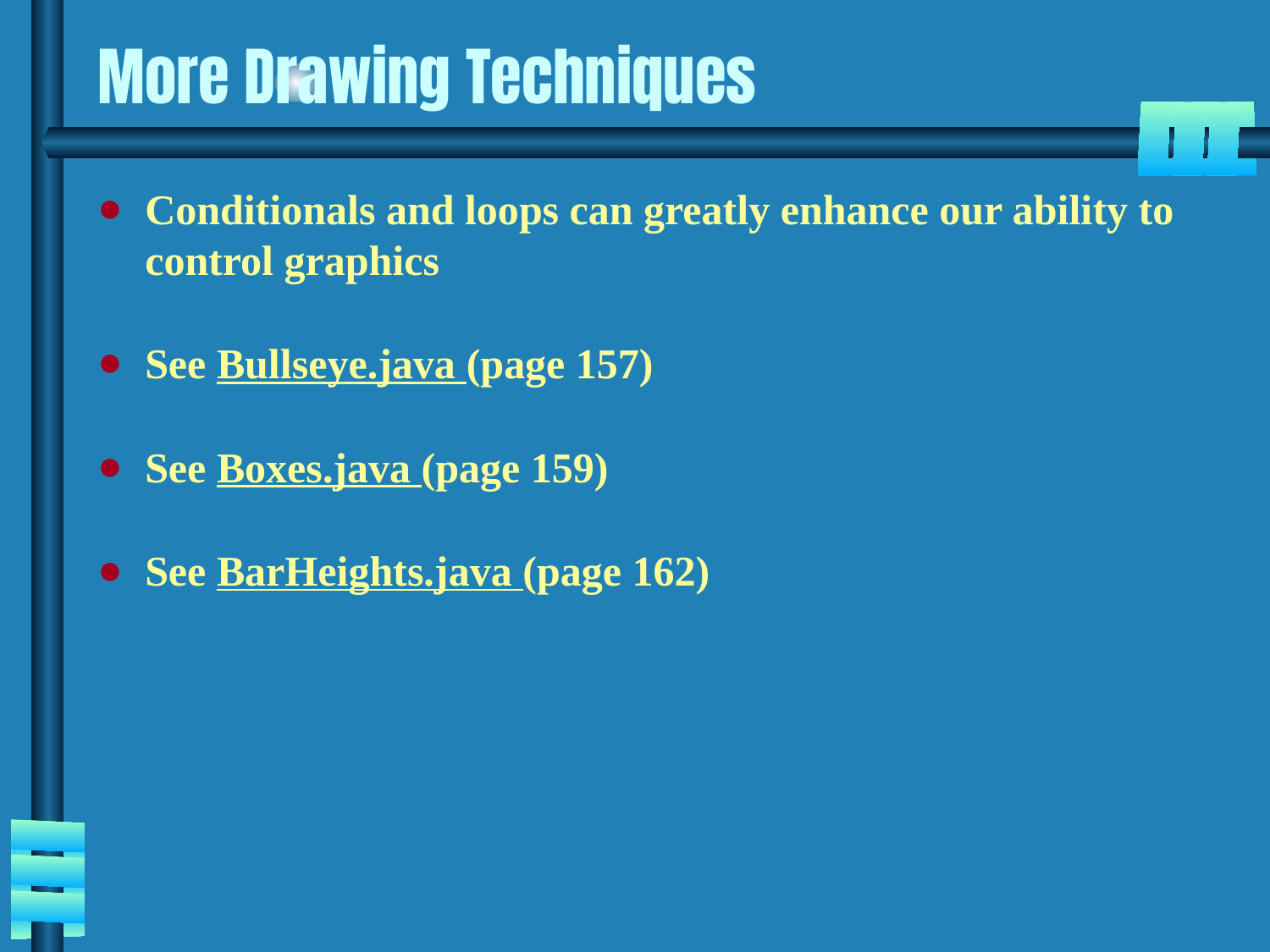

# More Drawing Techniques
Conditionals and loops can greatly enhance our ability to control graphics

See Bullseye.java (page 157)

See Boxes.java (page 159)

See BarHeights.java (page 162)